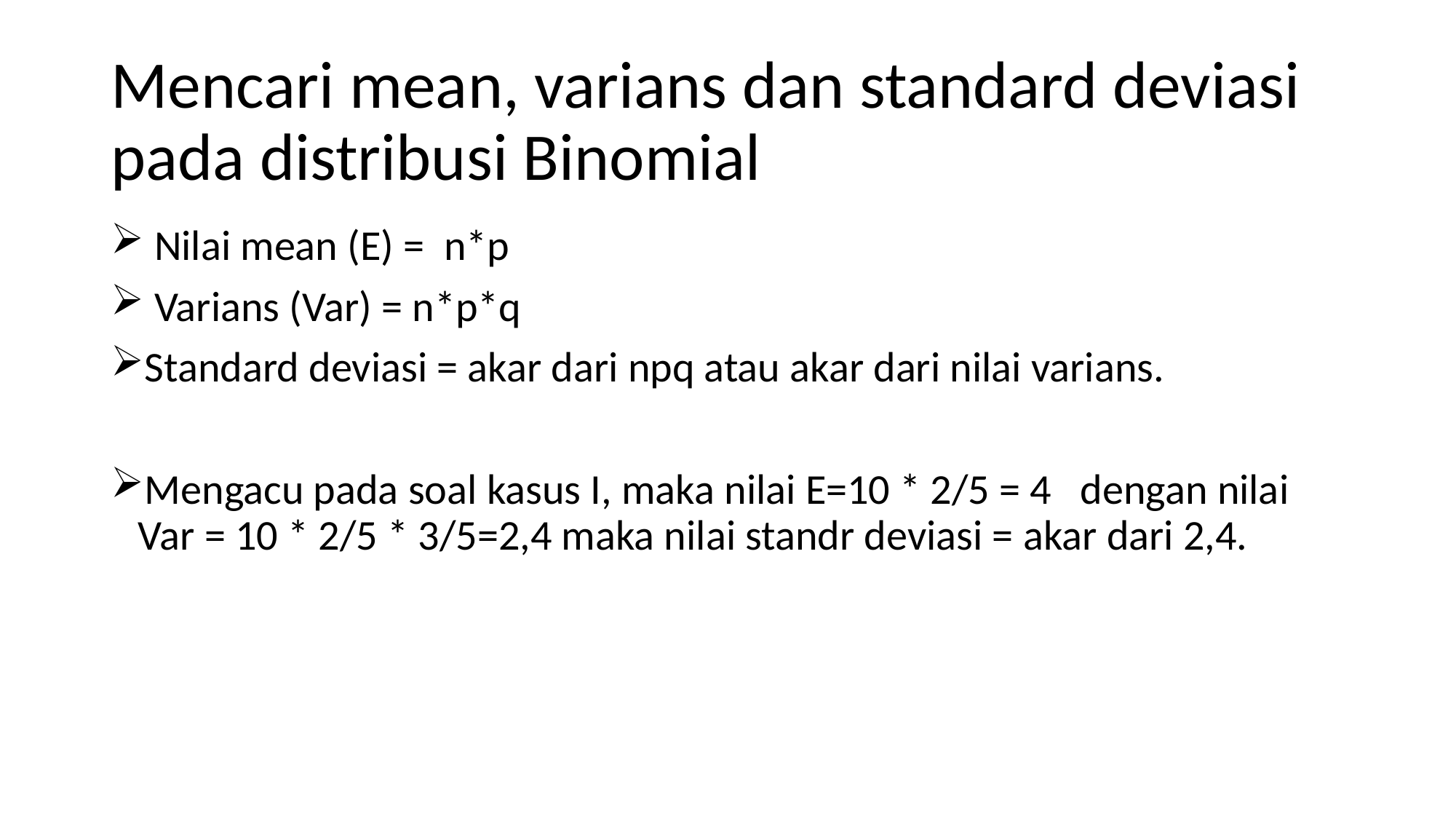

# Mencari mean, varians dan standard deviasi pada distribusi Binomial
 Nilai mean (E) =  n*p
 Varians (Var) = n*p*q
Standard deviasi = akar dari npq atau akar dari nilai varians.

Mengacu pada soal kasus I, maka nilai E=10 * 2/5 = 4   dengan nilai Var = 10 * 2/5 * 3/5=2,4 maka nilai standr deviasi = akar dari 2,4.